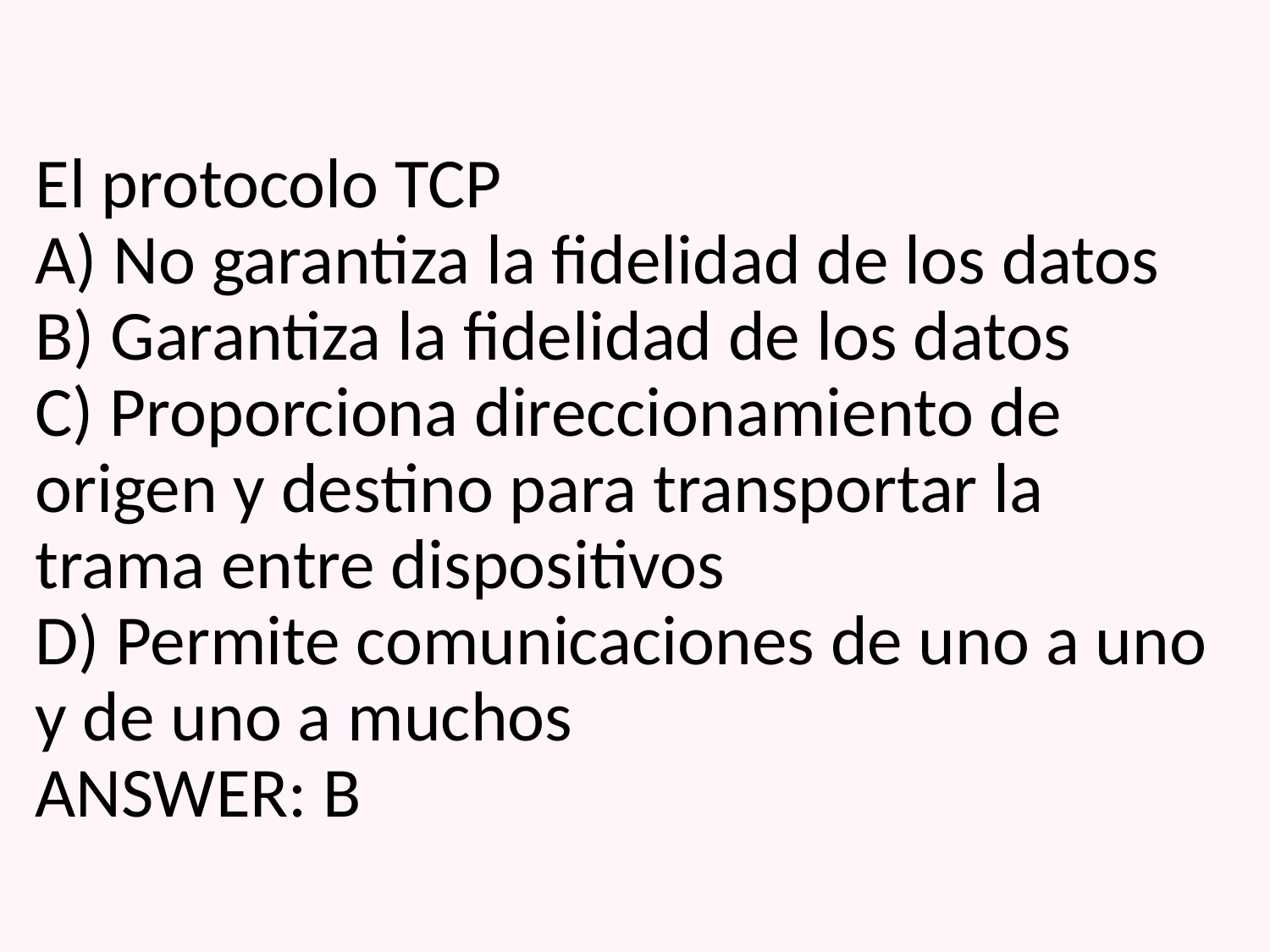

# El protocolo TCP A) No garantiza la fidelidad de los datos B) Garantiza la fidelidad de los datos C) Proporciona direccionamiento de origen y destino para transportar la trama entre dispositivos D) Permite comunicaciones de uno a uno y de uno a muchos ANSWER: B